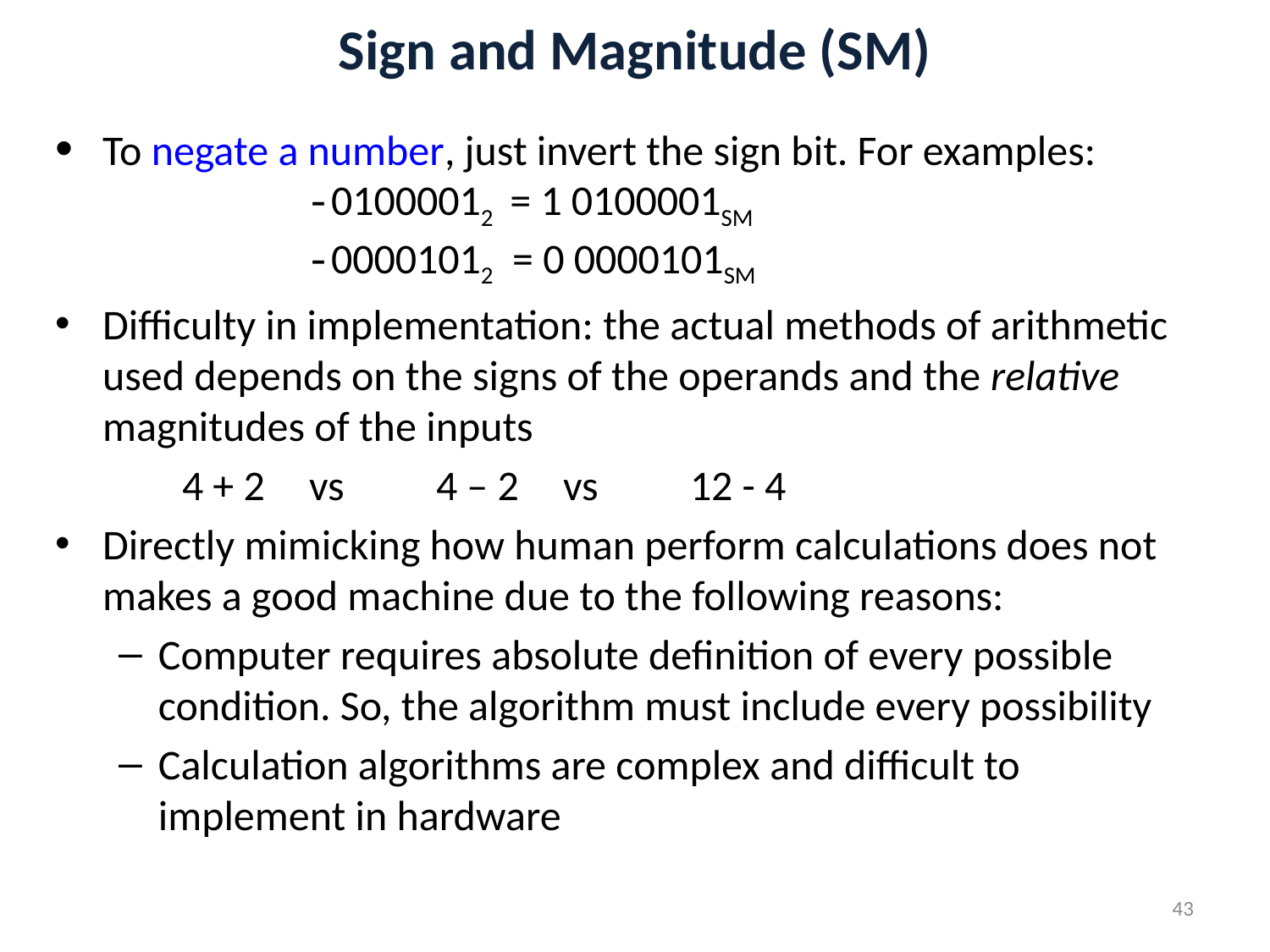

# Sign and Magnitude (SM)
To negate a number, just invert the sign bit. For examples:
		   -01000012   = 1 0100001SM
		        -00001012  = 0 0000101SM
Difficulty in implementation: the actual methods of arithmetic used depends on the signs of the operands and the relative magnitudes of the inputs
	4 + 2   	vs 	4 – 2 	vs 	12 - 4
Directly mimicking how human perform calculations does not makes a good machine due to the following reasons:
Computer requires absolute definition of every possible condition. So, the algorithm must include every possibility
Calculation algorithms are complex and difficult to implement in hardware

43